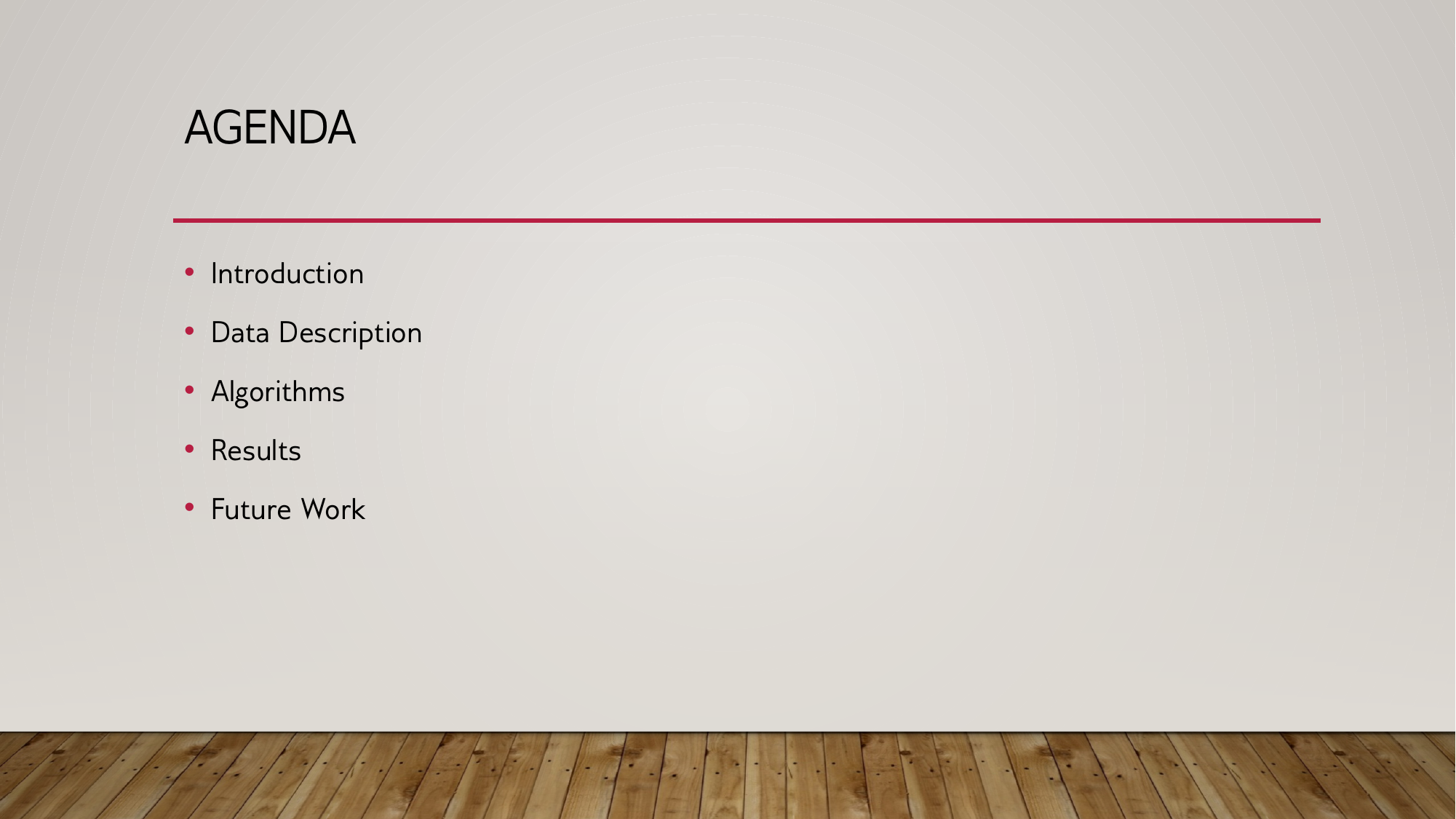

# agenda
Introduction
Data Description
Algorithms
Results
Future Work